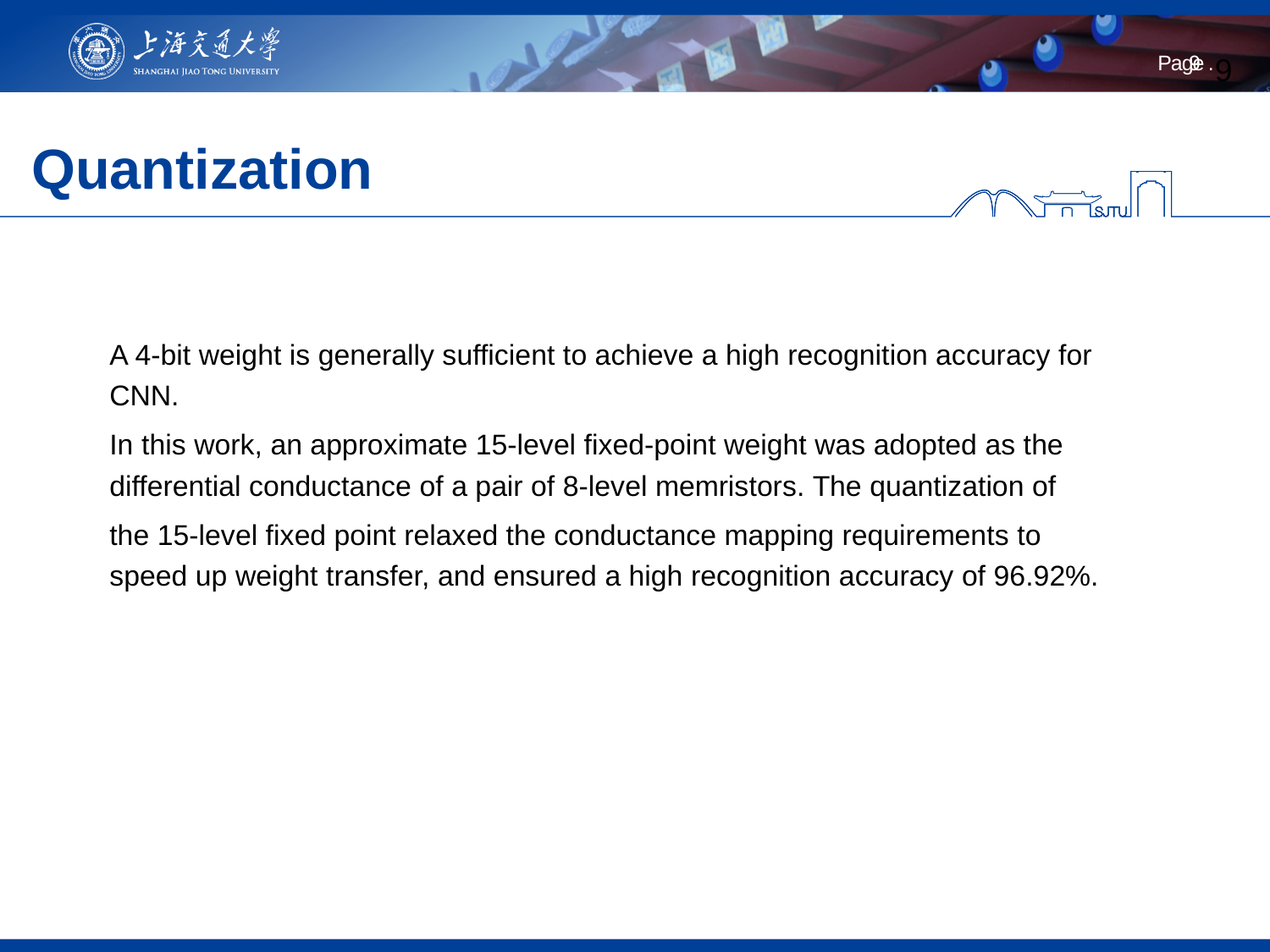

9
# Quantization
﻿A 4-bit weight is generally sufficient to achieve a high recognition accuracy for CNN.
In this work, an approximate 15-level fixed-point weight was adopted as the differential conductance of a pair of 8-level memristors. ﻿The quantization of
the 15-level fixed point relaxed the conductance mapping requirements to speed up weight transfer, and ensured a high recognition accuracy of 96.92%.